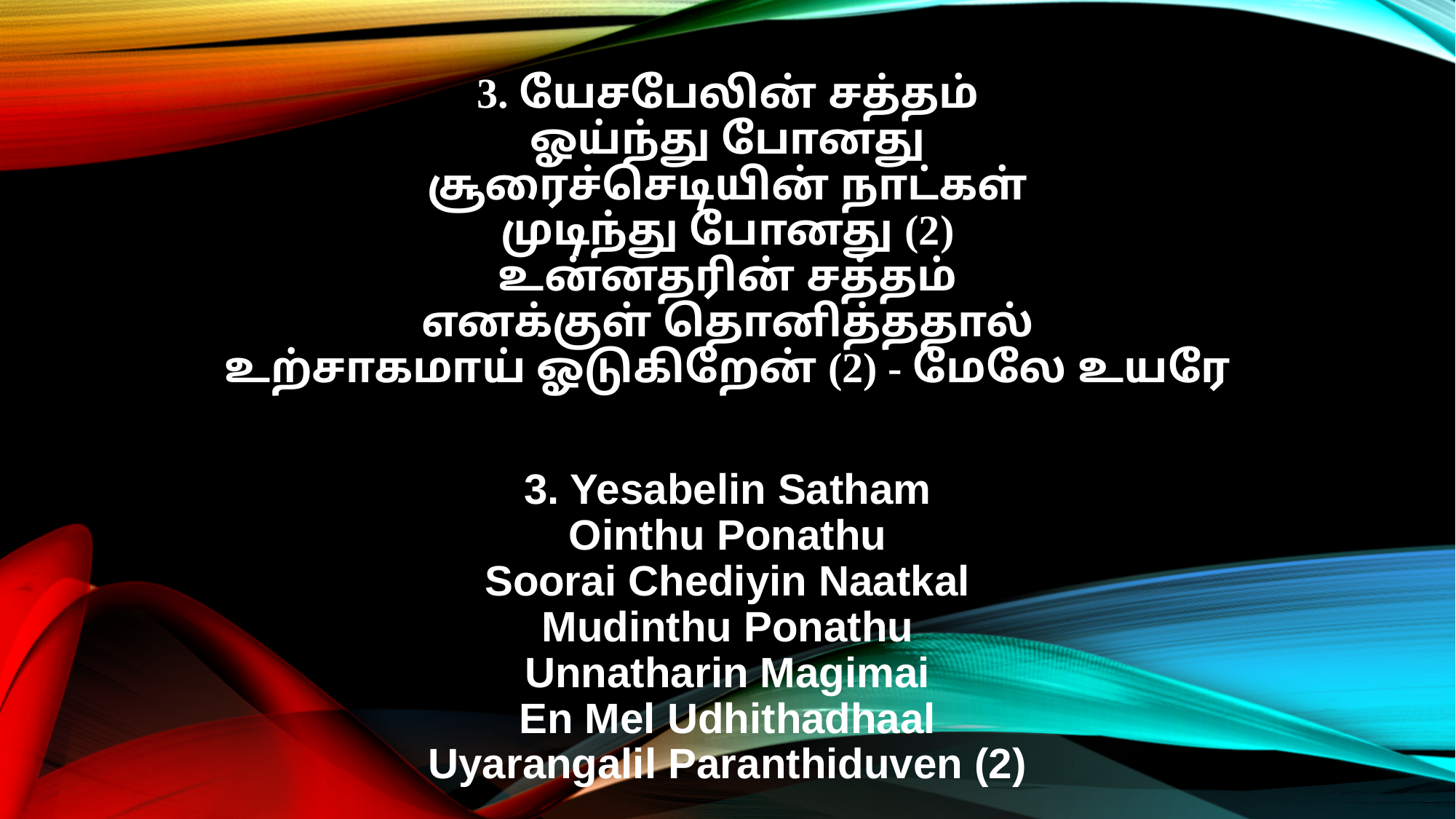

3. யேசபேலின் சத்தம்
ஓய்ந்து போனது
சூரைச்செடியின் நாட்கள்
முடிந்து போனது (2)
உன்னதரின் சத்தம்
எனக்குள் தொனித்ததால்
உற்சாகமாய் ஓடுகிறேன் (2) - மேலே உயரே

3. Yesabelin Satham
Ointhu Ponathu
Soorai Chediyin Naatkal
Mudinthu Ponathu
Unnatharin Magimai
En Mel Udhithadhaal
Uyarangalil Paranthiduven (2)